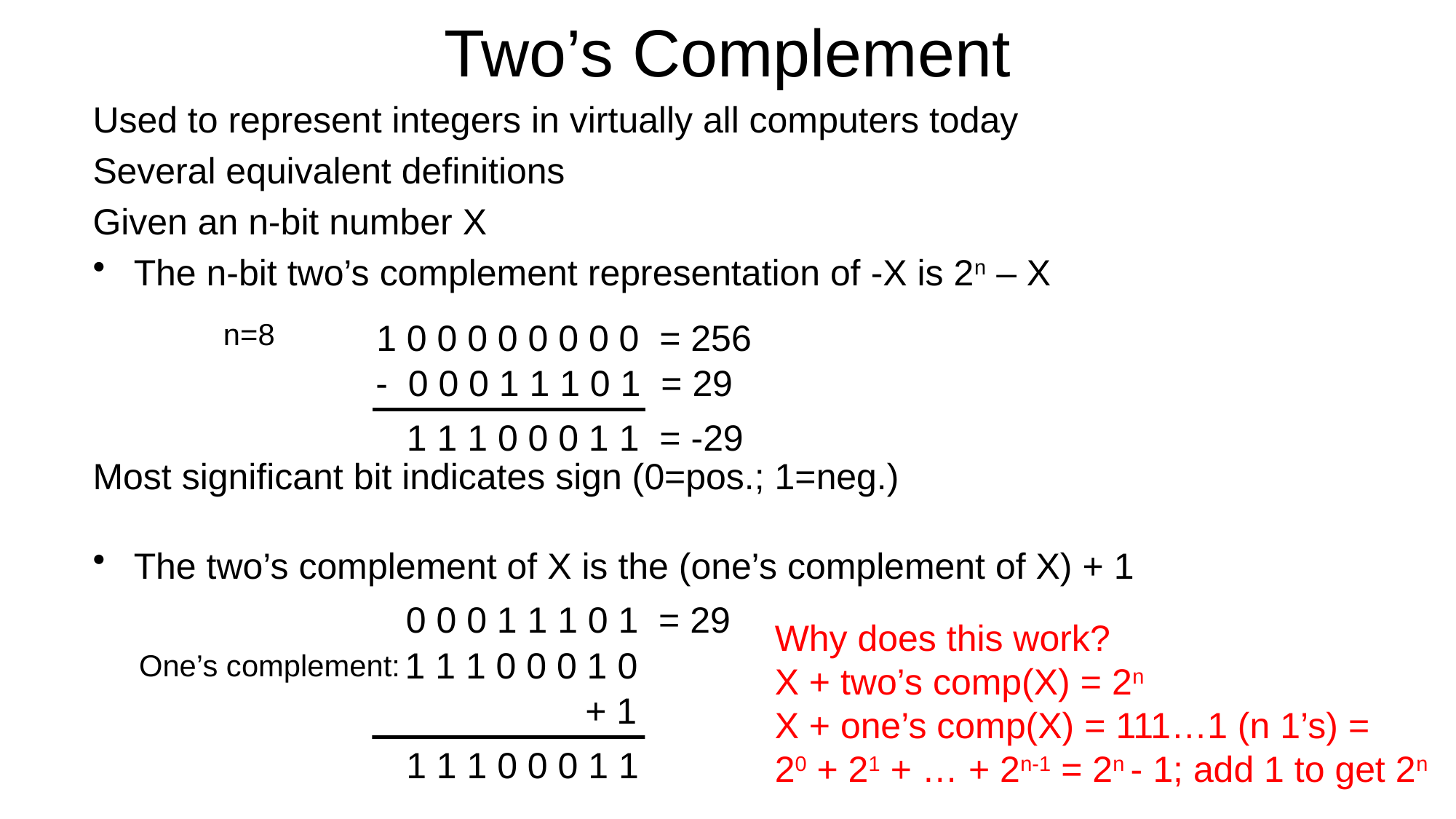

# Two’s Complement
Used to represent integers in virtually all computers today
Several equivalent definitions
Given an n-bit number X
The n-bit two’s complement representation of -X is 2n – X

Most significant bit indicates sign (0=pos.; 1=neg.)
n=8
1 0 0 0 0 0 0 0 0  = 256
-  0 0 0 1 1 1 0 1  = 29
   1 1 1 0 0 0 1 1  = -29
The two’s complement of X is the (one’s complement of X) + 1
   0 0 0 1 1 1 0 1  = 29
   1 1 1 0 0 0 1 0
 + 1
   1 1 1 0 0 0 1 1
One’s complement:
Why does this work?
X + two’s comp(X) = 2n
X + one’s comp(X) = 111…1 (n 1’s) =
20 + 21 + … + 2n-1 = 2n - 1; add 1 to get 2n